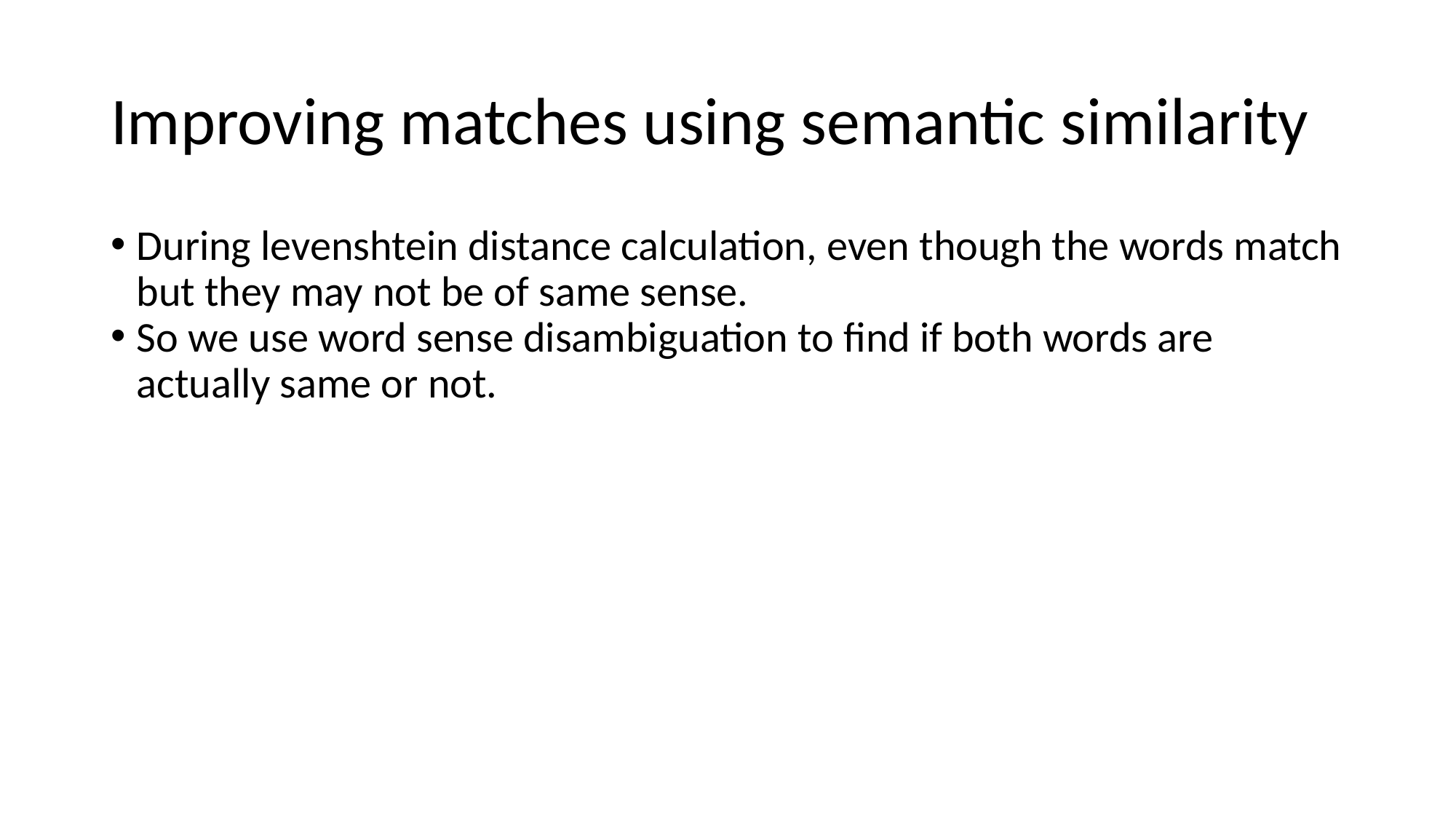

Improving matches using semantic similarity
During levenshtein distance calculation, even though the words match but they may not be of same sense.
So we use word sense disambiguation to find if both words are actually same or not.